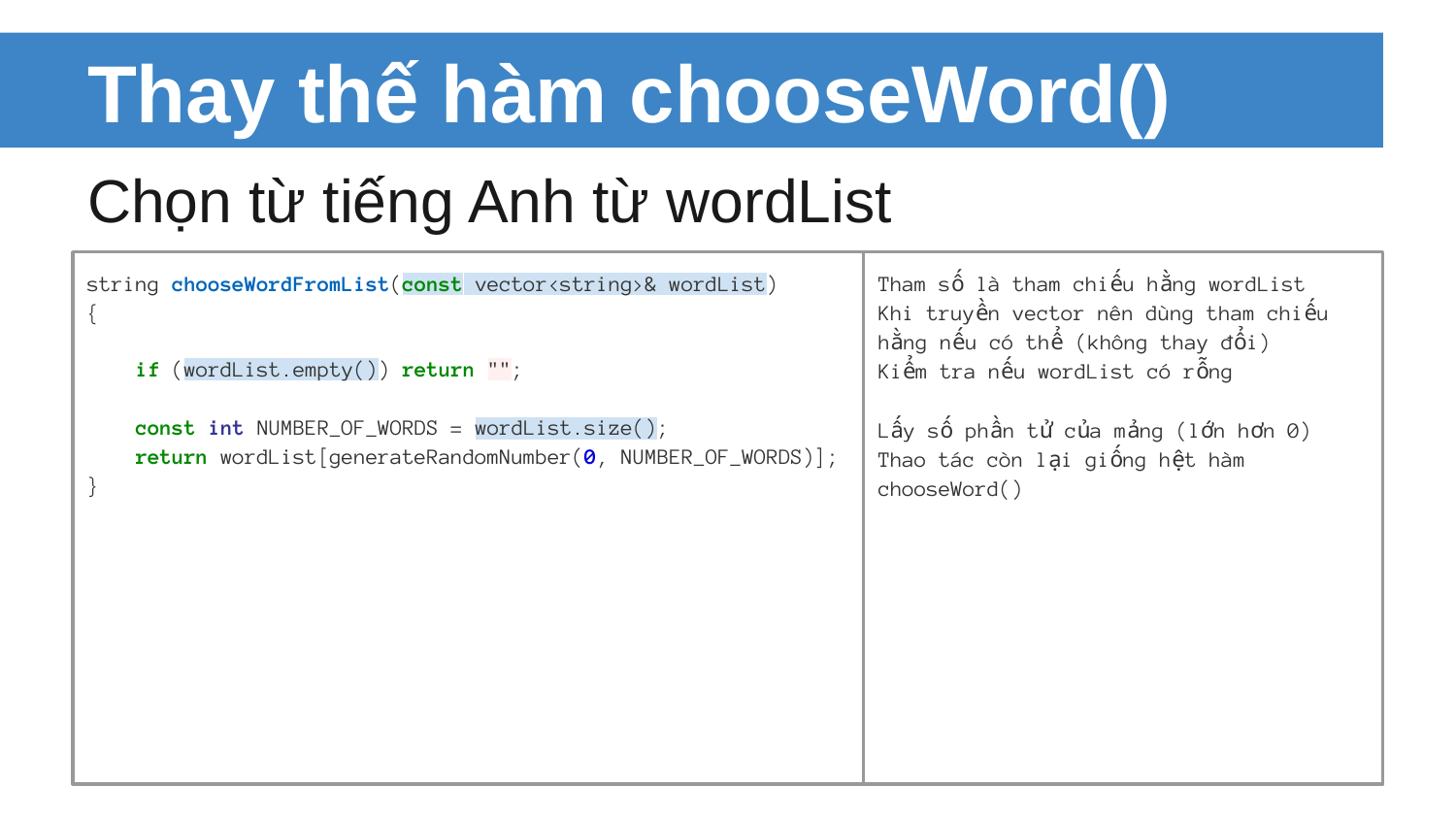

# Thay thế hàm chooseWord()
Chọn từ tiếng Anh từ wordList
string chooseWordFromList(const vector<string>& wordList)
{
    if (wordList.empty()) return "";

    const int NUMBER_OF_WORDS = wordList.size();
    return wordList[generateRandomNumber(0, NUMBER_OF_WORDS)];
}

Tham số là tham chiếu hằng wordList
Khi truyền vector nên dùng tham chiếu hằng nếu có thể (không thay đổi)
Kiểm tra nếu wordList có rỗng

Lấy số phần tử của mảng (lớn hơn 0)
Thao tác còn lại giống hệt hàm chooseWord()